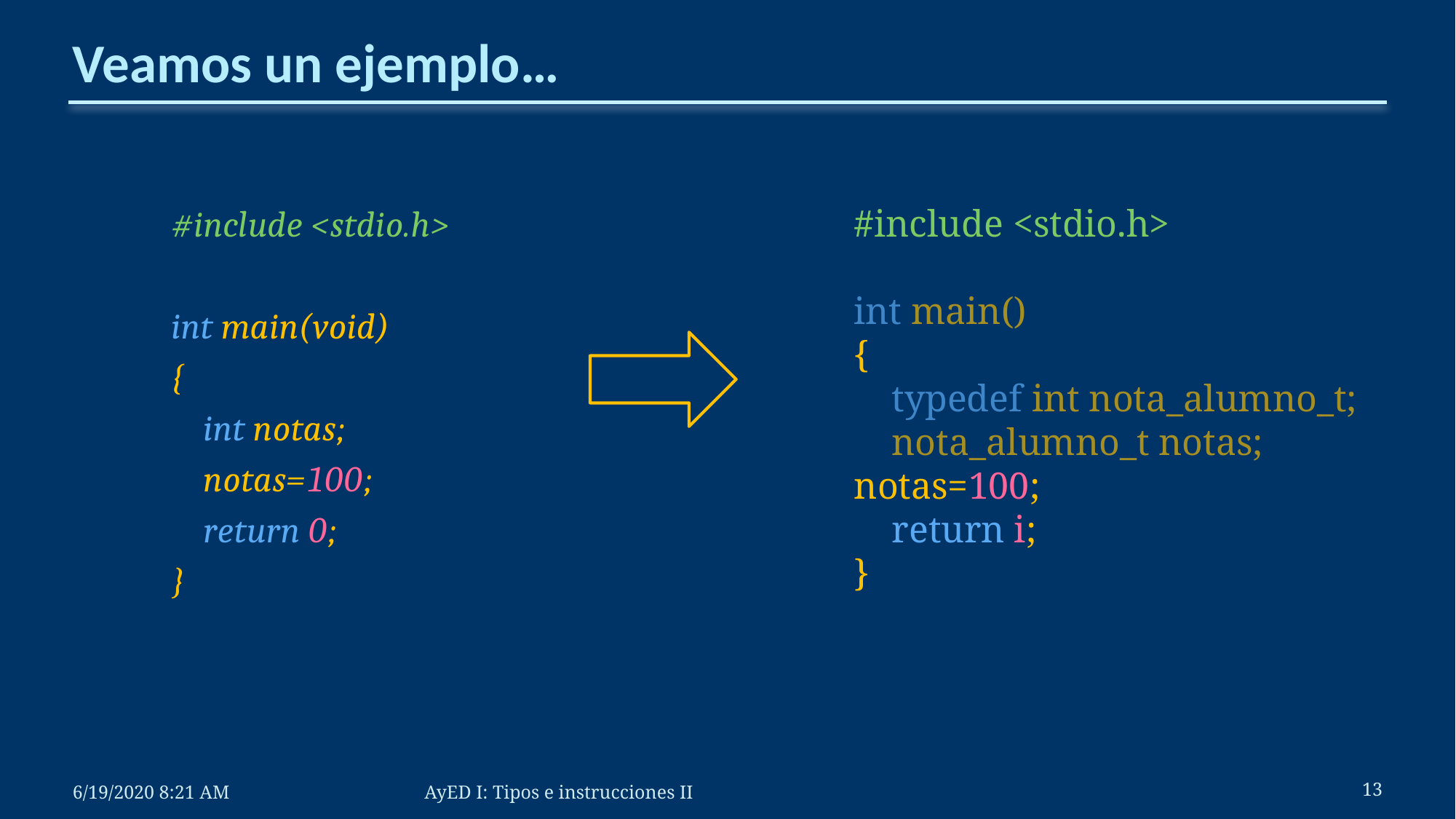

# Veamos un ejemplo…
#include <stdio.h>

int main(void)
{
    int notas;
    notas=100;
    return 0;
}
#include <stdio.h>

int main()
{
    typedef int nota_alumno_t;
    nota_alumno_t notas;
notas=100;
    return i;
}

6/19/2020 8:21 AM
AyED I: Tipos e instrucciones II
13